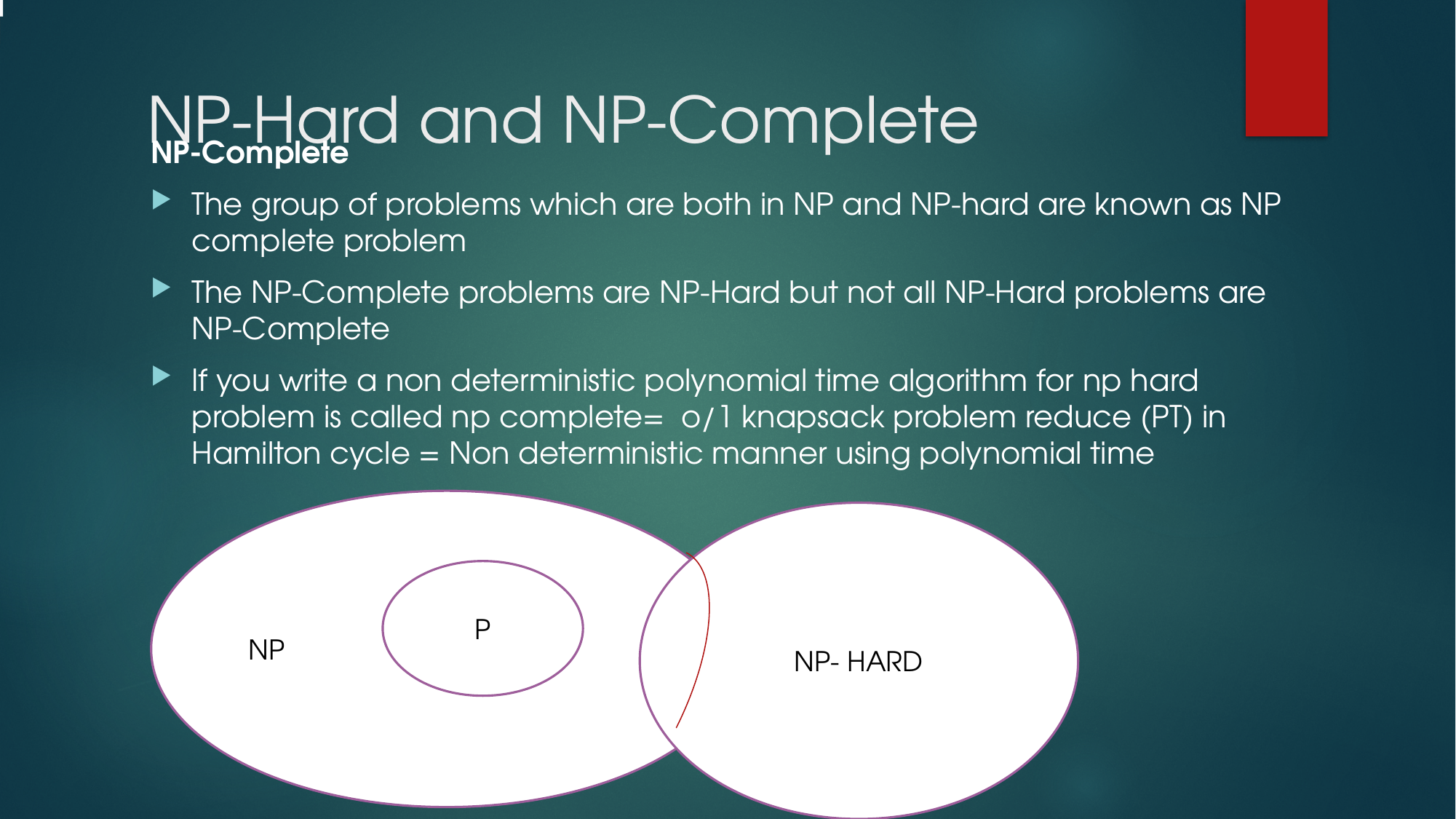

# NP-Hard and NP-Complete
NP-Complete
The group of problems which are both in NP and NP-hard are known as NP complete problem
The NP-Complete problems are NP-Hard but not all NP-Hard problems are NP-Complete
If you write a non deterministic polynomial time algorithm for np hard problem is called np complete=  o/1 knapsack problem reduce (PT) in Hamilton cycle = Non deterministic manner using polynomial time

NP
NP- HARD

P